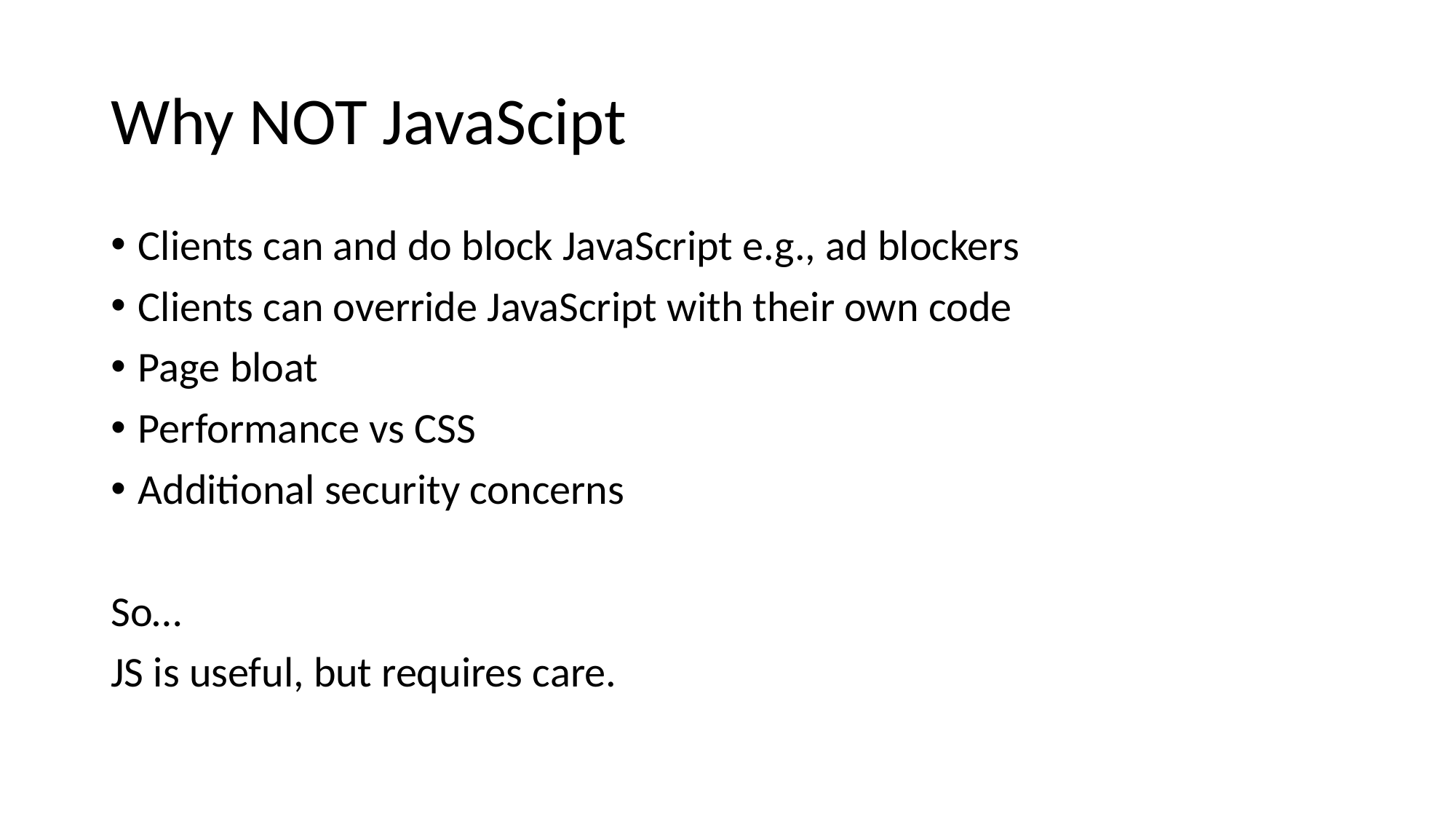

# Why NOT JavaScipt
Clients can and do block JavaScript e.g., ad blockers
Clients can override JavaScript with their own code
Page bloat
Performance vs CSS
Additional security concerns

So…
JS is useful, but requires care.